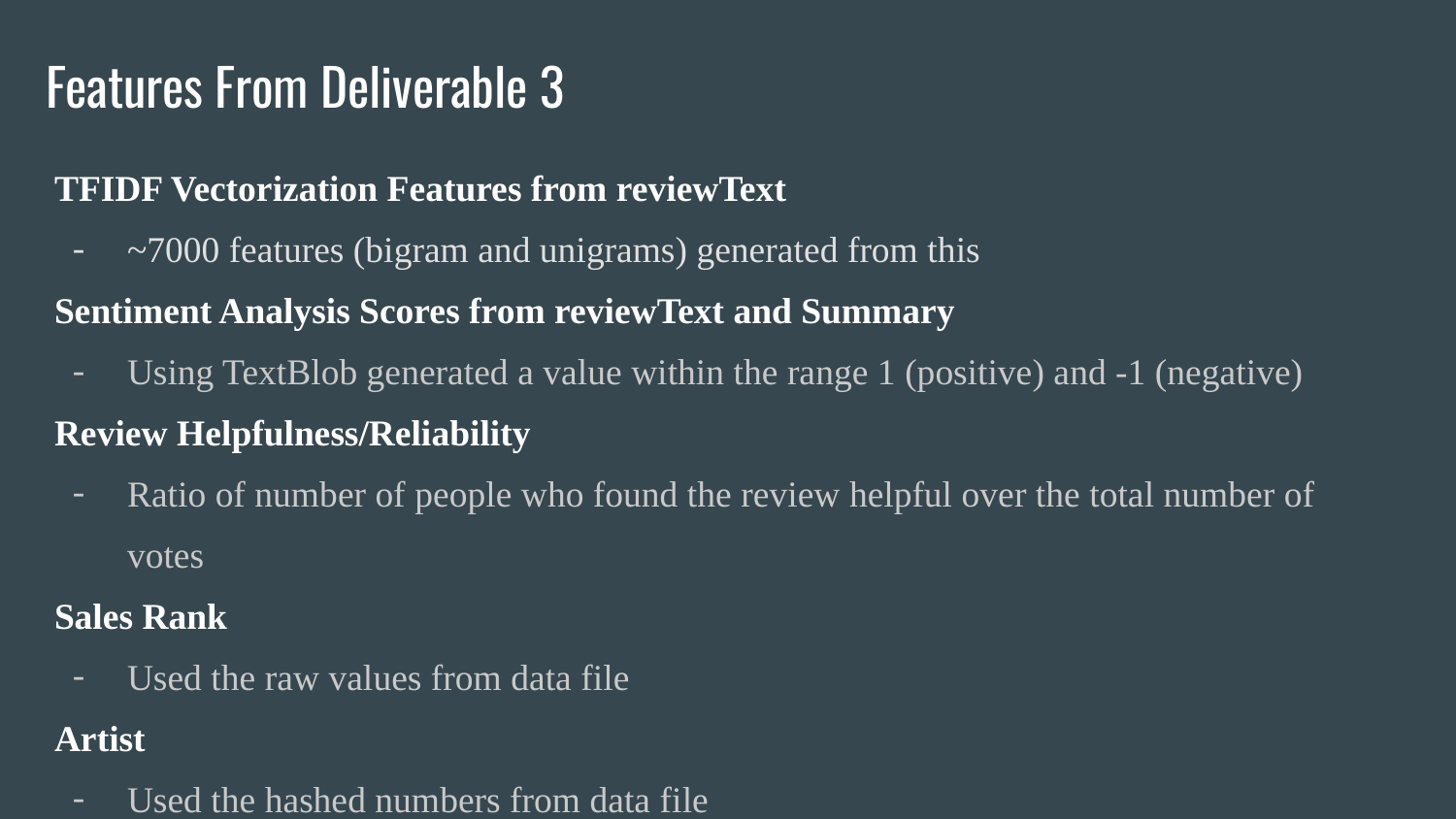

# Features From Deliverable 3
TFIDF Vectorization Features from reviewText
~7000 features (bigram and unigrams) generated from this
Sentiment Analysis Scores from reviewText and Summary
Using TextBlob generated a value within the range 1 (positive) and -1 (negative)
Review Helpfulness/Reliability
Ratio of number of people who found the review helpful over the total number of votes
Sales Rank
Used the raw values from data file
Artist
Used the hashed numbers from data file